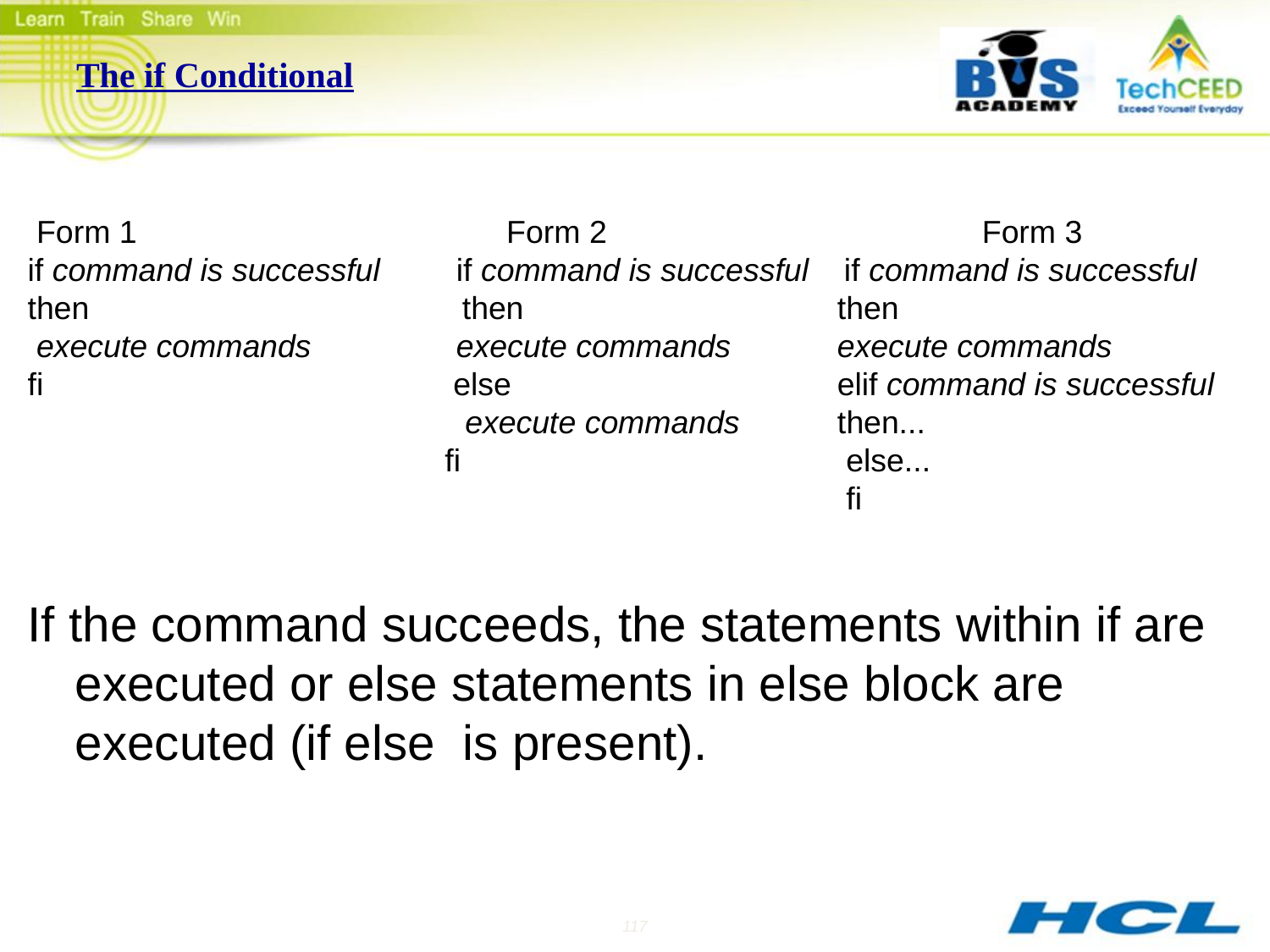

# The if Conditional

 Form 1           	                    Form 2                   		  Form 3
if command is successful 	if command is successful    if command is successful
then                   	               then                        	then
 execute commands          	execute commands            execute commands
fi                       	              else                        	elif command is successful
                            		 execute commands           then...
                         	             fi                          		 else...
                                                    			 fi

If the command succeeds, the statements within if are executed or else statements in else block are executed (if else  is present).
117